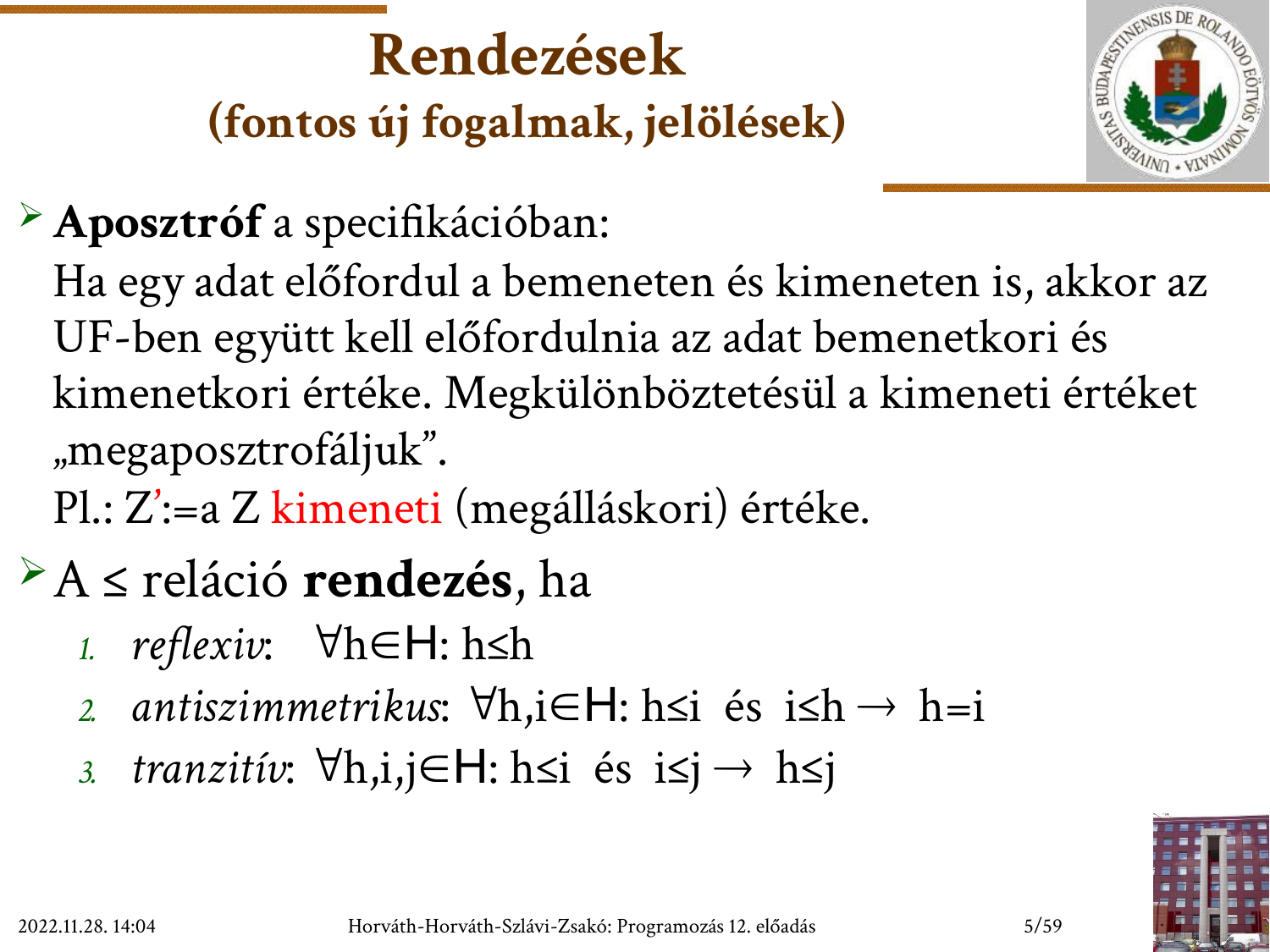

# Rendezések (fontos új fogalmak, jelölések)
Aposztróf a specifikációban:
	Ha egy adat előfordul a bemeneten és kimeneten is, akkor az UF-ben együtt kell előfordulnia az adat bemenetkori és kimenetkori értéke. Megkülönböztetésül a kimeneti értéket „megaposztrofáljuk”.
	Pl.: Z’:=a Z kimeneti (megálláskori) értéke.
A ≤ reláció rendezés, ha
reflexiv:   ∀h∈H: h≤h
antiszimmetrikus: ∀h,i∈H: h≤i  és  i≤h →  h=i
tranzitív: ∀h,i,j∈H: h≤i  és  i≤j →  h≤j

2022.11.28. 14:04
5/59
Horváth-Horváth-Szlávi-Zsakó: Programozás 12. előadás